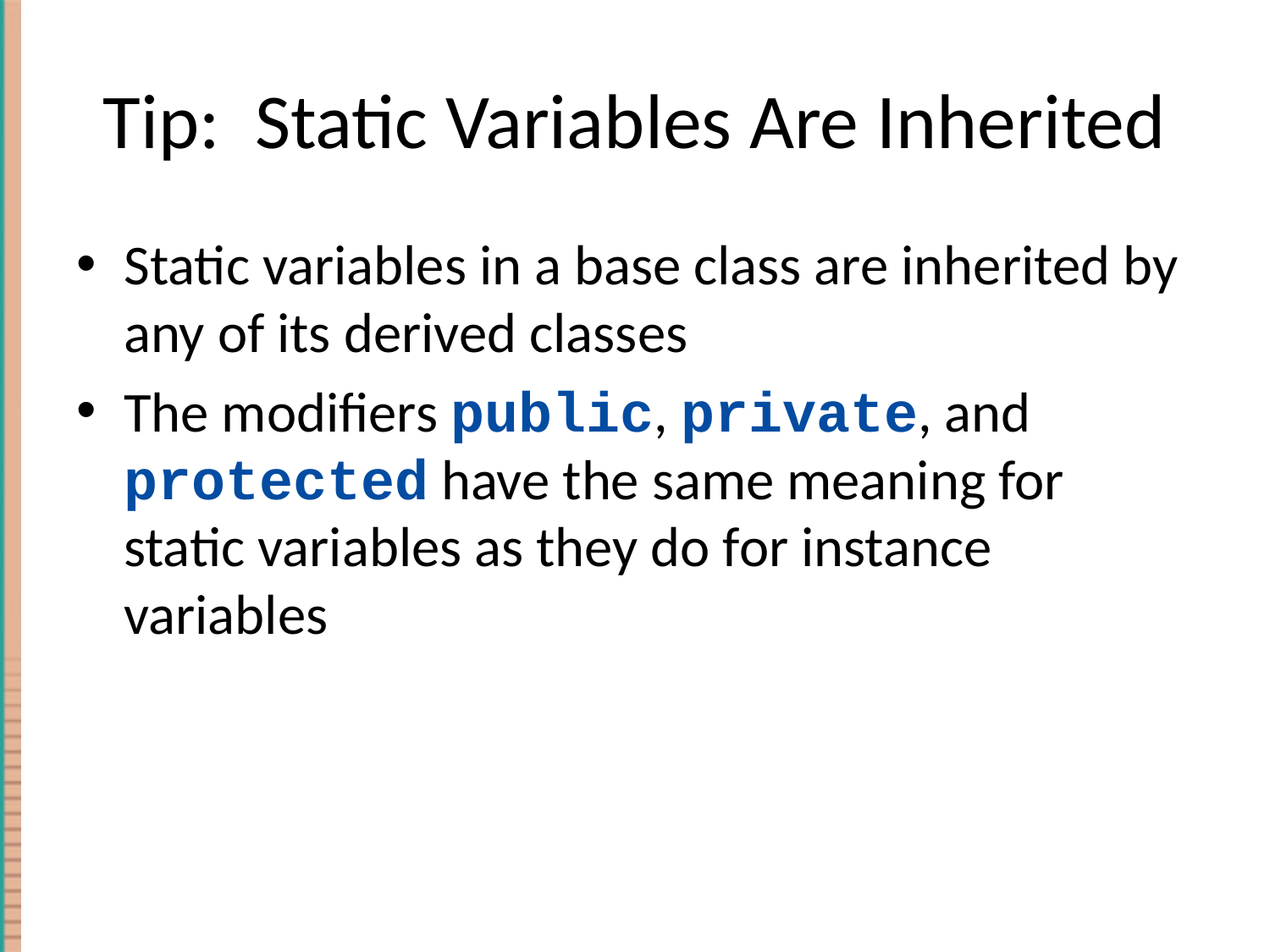

# Tip:  Static Variables Are Inherited
Static variables in a base class are inherited by any of its derived classes
The modifiers public, private, and protected have the same meaning for static variables as they do for instance variables